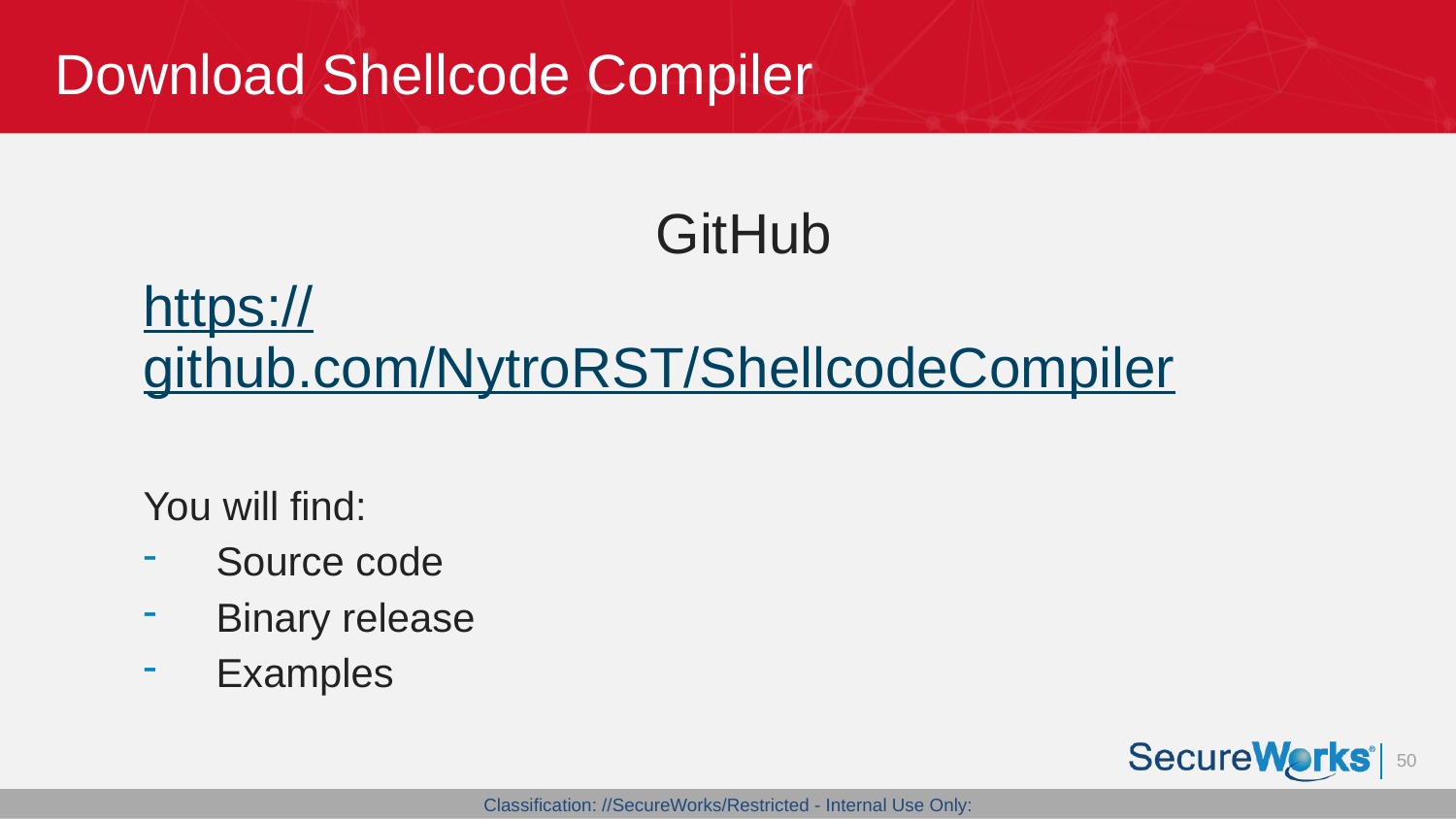

# Download Shellcode Compiler
GitHub
https://github.com/NytroRST/ShellcodeCompiler

You will find:
Source code
Binary release
Examples